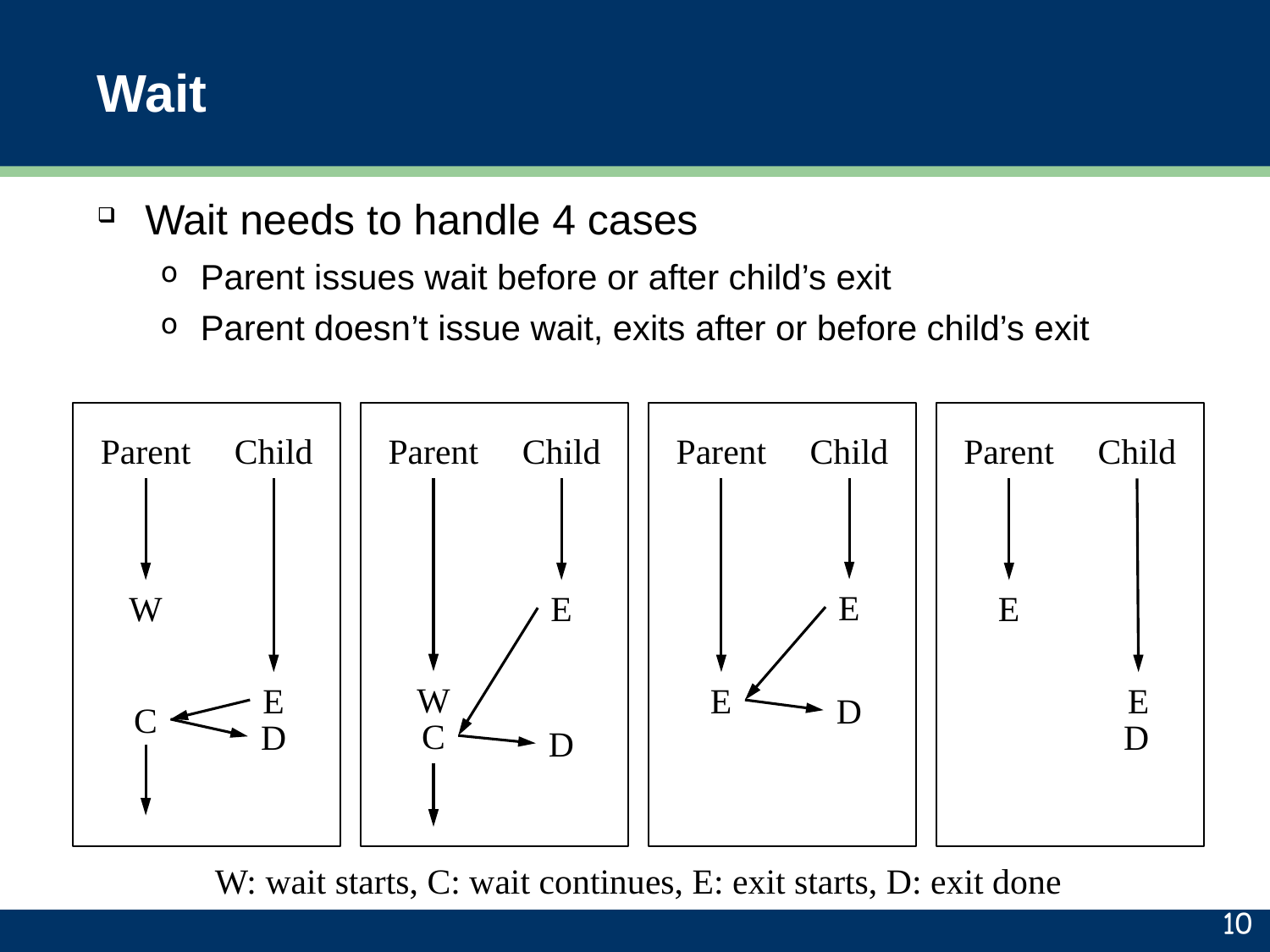

# Wait
Wait needs to handle 4 cases
Parent issues wait before or after child’s exit
Parent doesn’t issue wait, exits after or before child’s exit

Parent
Child
W
E
C
D

Parent
Child
E
W
C
D

Parent
Child
E
E
D

Parent
Child
E
E
D
W: wait starts, C: wait continues, E: exit starts, D: exit done
10